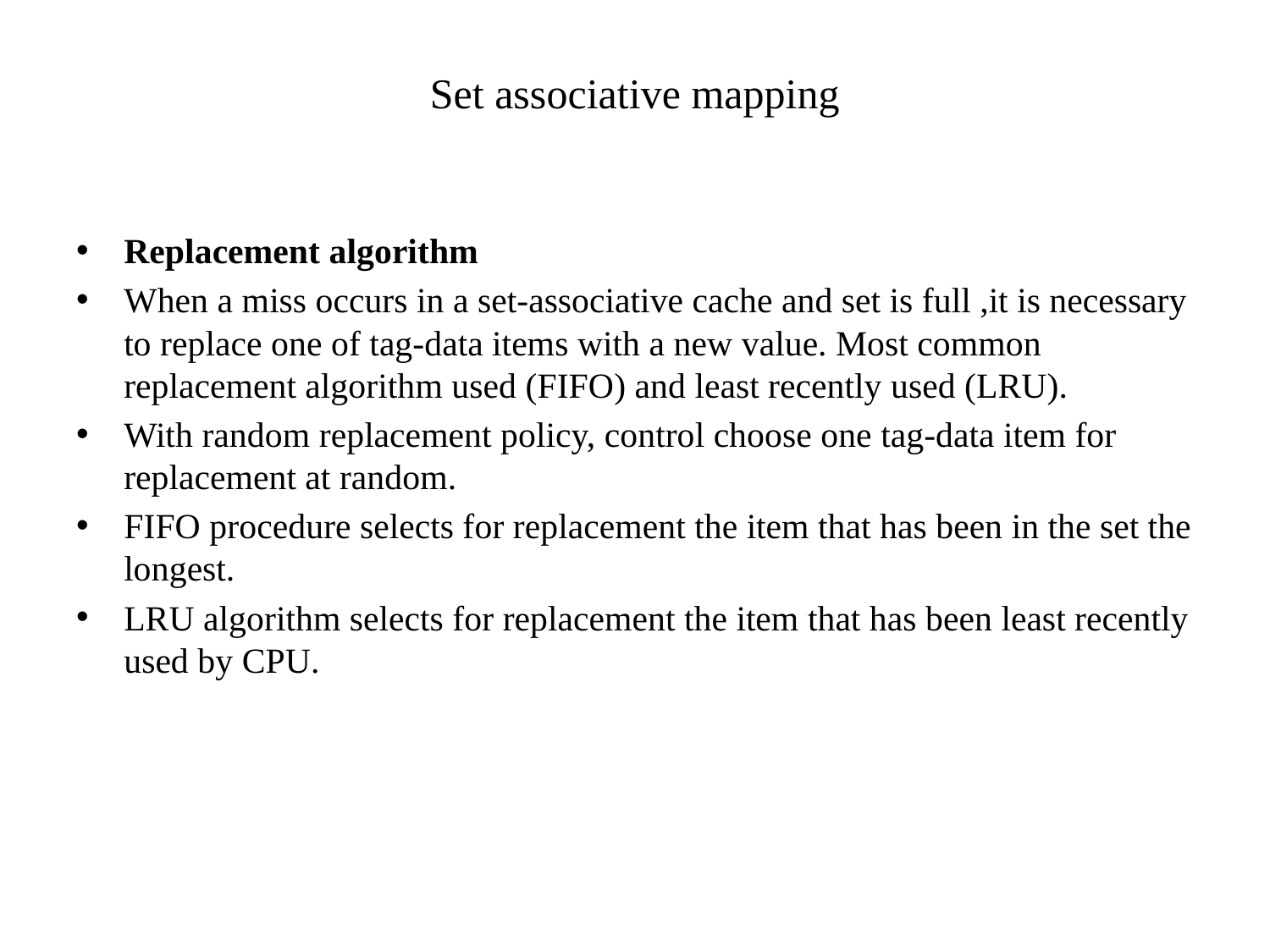

# Set associative mapping
Replacement algorithm
When a miss occurs in a set-associative cache and set is full ,it is necessary to replace one of tag-data items with a new value. Most common replacement algorithm used (FIFO) and least recently used (LRU).
With random replacement policy, control choose one tag-data item for replacement at random.
FIFO procedure selects for replacement the item that has been in the set the longest.
LRU algorithm selects for replacement the item that has been least recently used by CPU.